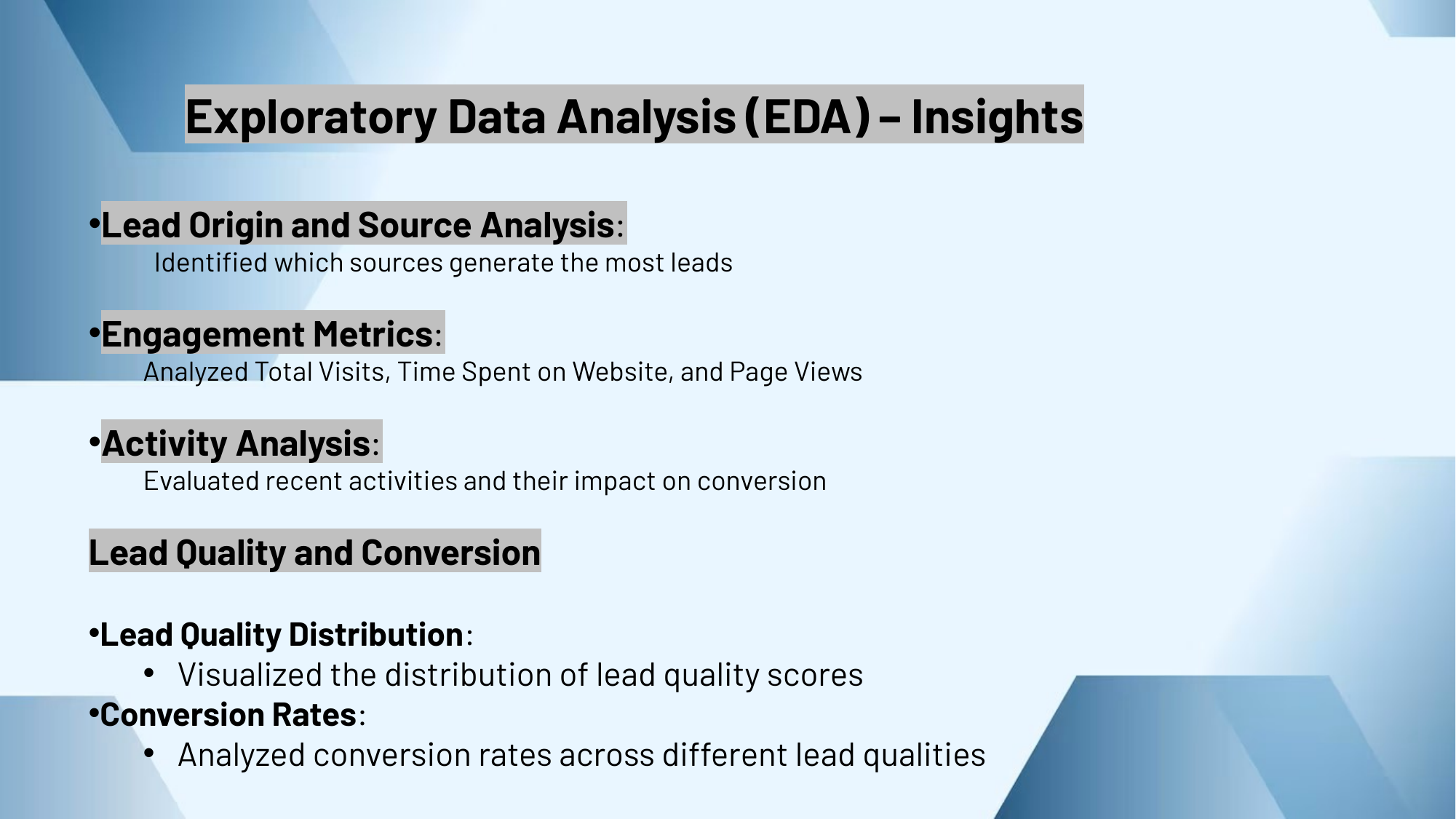

Exploratory Data Analysis (EDA) – Insights

Lead Origin and Source Analysis:
  Identified which sources generate the most leads

Engagement Metrics:
Analyzed Total Visits, Time Spent on Website, and Page Views

Activity Analysis:
Evaluated recent activities and their impact on conversion

Lead Quality and Conversion

Lead Quality Distribution:
Visualized the distribution of lead quality scores
Conversion Rates:
Analyzed conversion rates across different lead qualities